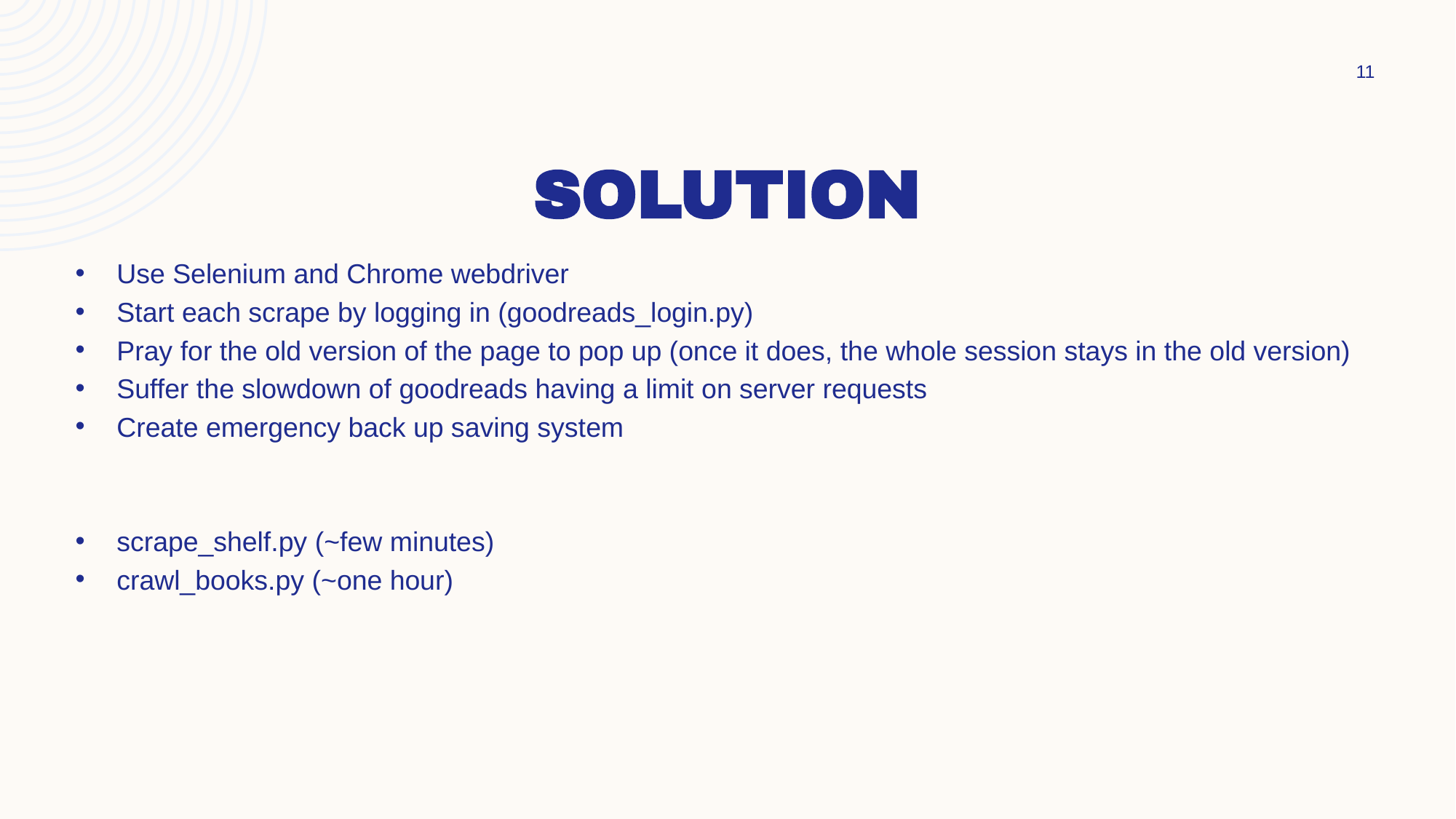

11
# solution
Use Selenium and Chrome webdriver
Start each scrape by logging in (goodreads_login.py)
Pray for the old version of the page to pop up (once it does, the whole session stays in the old version)
Suffer the slowdown of goodreads having a limit on server requests
Create emergency back up saving system

scrape_shelf.py (~few minutes)
crawl_books.py (~one hour)